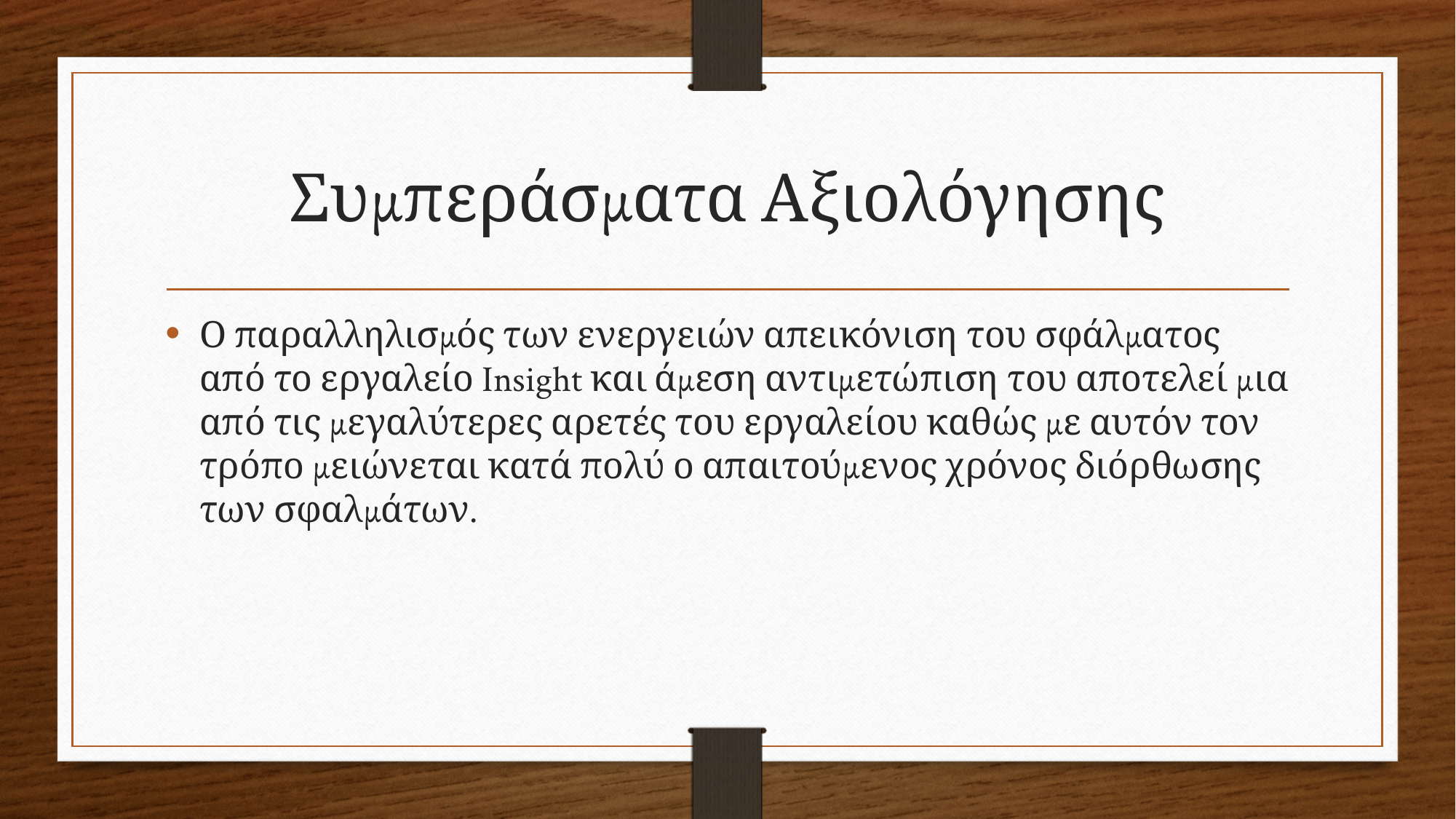

# Συμπεράσματα Αξιολόγησης
Ο παραλληλισμός των ενεργειών απεικόνιση του σφάλματος από το εργαλείο Insight και άμεση αντιμετώπιση του αποτελεί μια από τις μεγαλύτερες αρετές του εργαλείου καθώς με αυτόν τον τρόπο μειώνεται κατά πολύ ο απαιτούμενος χρόνος διόρθωσης των σφαλμάτων.